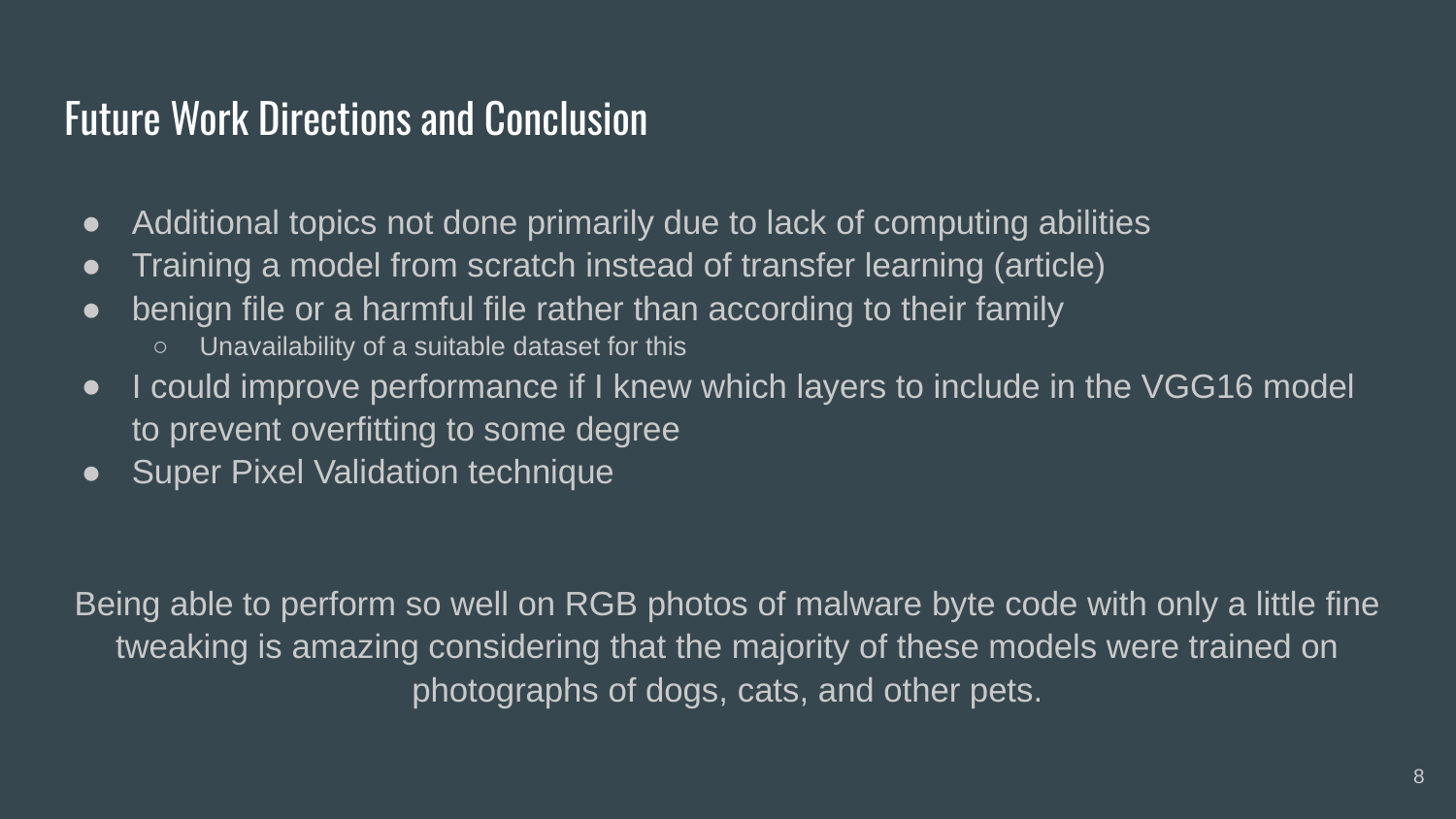

# Future Work Directions and Conclusion
Additional topics not done primarily due to lack of computing abilities
Training a model from scratch instead of transfer learning (article)
benign file or a harmful file rather than according to their family
Unavailability of a suitable dataset for this
I could improve performance if I knew which layers to include in the VGG16 model to prevent overfitting to some degree
Super Pixel Validation technique

Being able to perform so well on RGB photos of malware byte code with only a little fine tweaking is amazing considering that the majority of these models were trained on photographs of dogs, cats, and other pets.
8